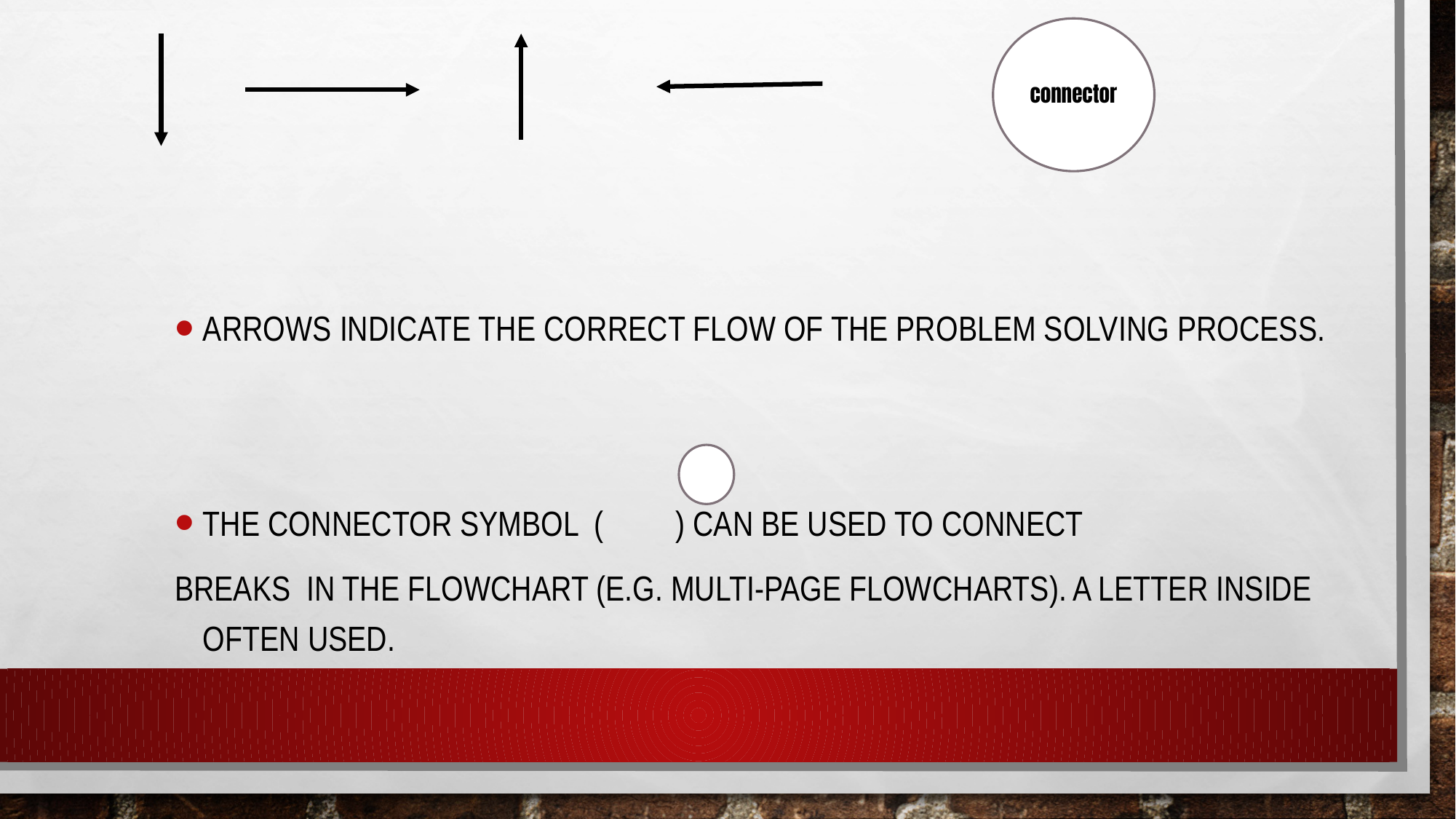

connector
#

Arrows indicate the correct flow of the problem solving process.

The connector symbol  (         ) can be used to connect
breaks  in the flowchart (e.g. multi-page flowcharts). A letter inside often used.